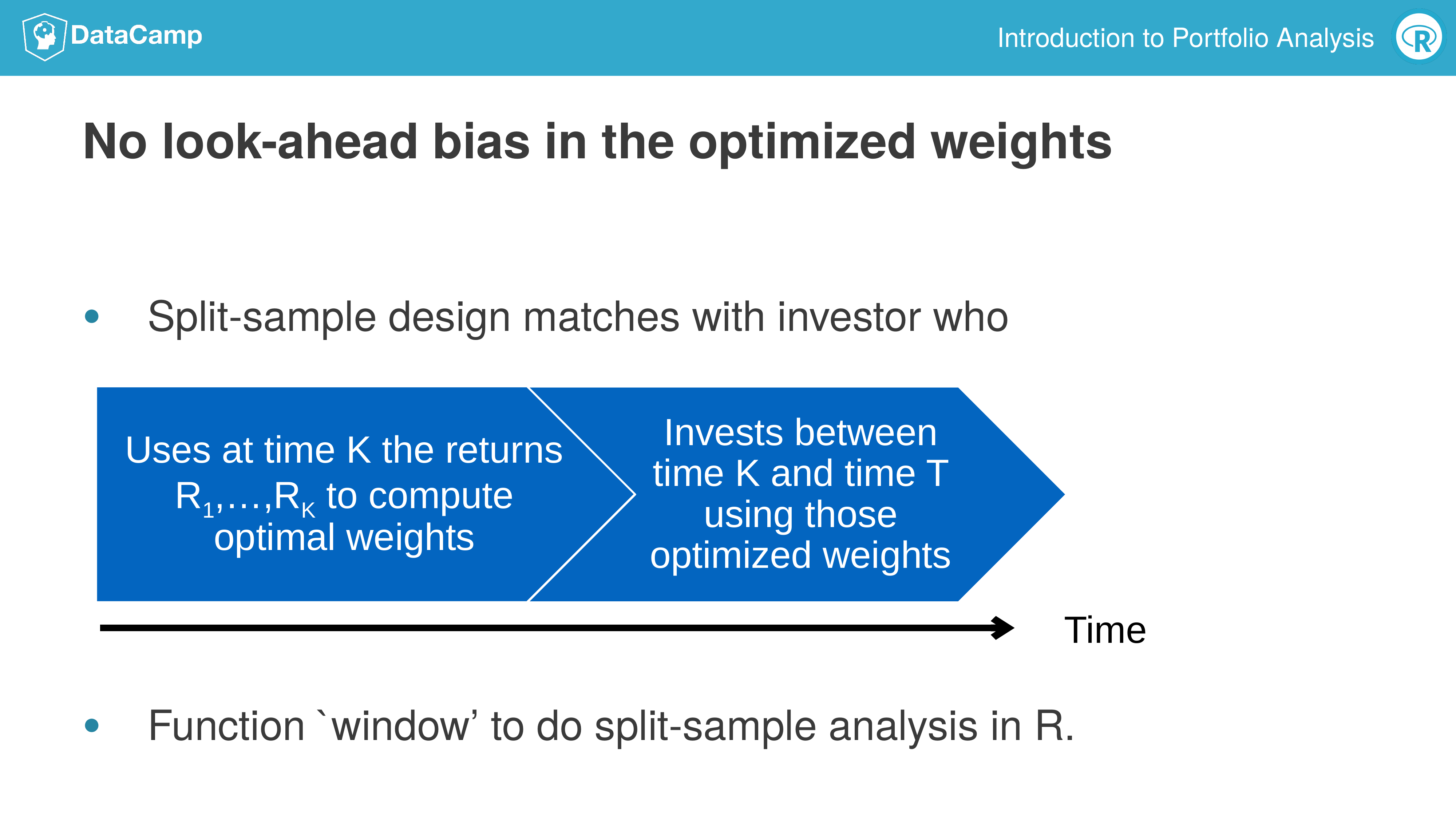

# No look-ahead bias in the optimized weights
Uses at time K the returns R1,…,RK to compute optimal weights
Invests between time K and time T using those optimized weights

Split-sample design matches with investor who

Function `window’ to do split-sample analysis in R.

Time